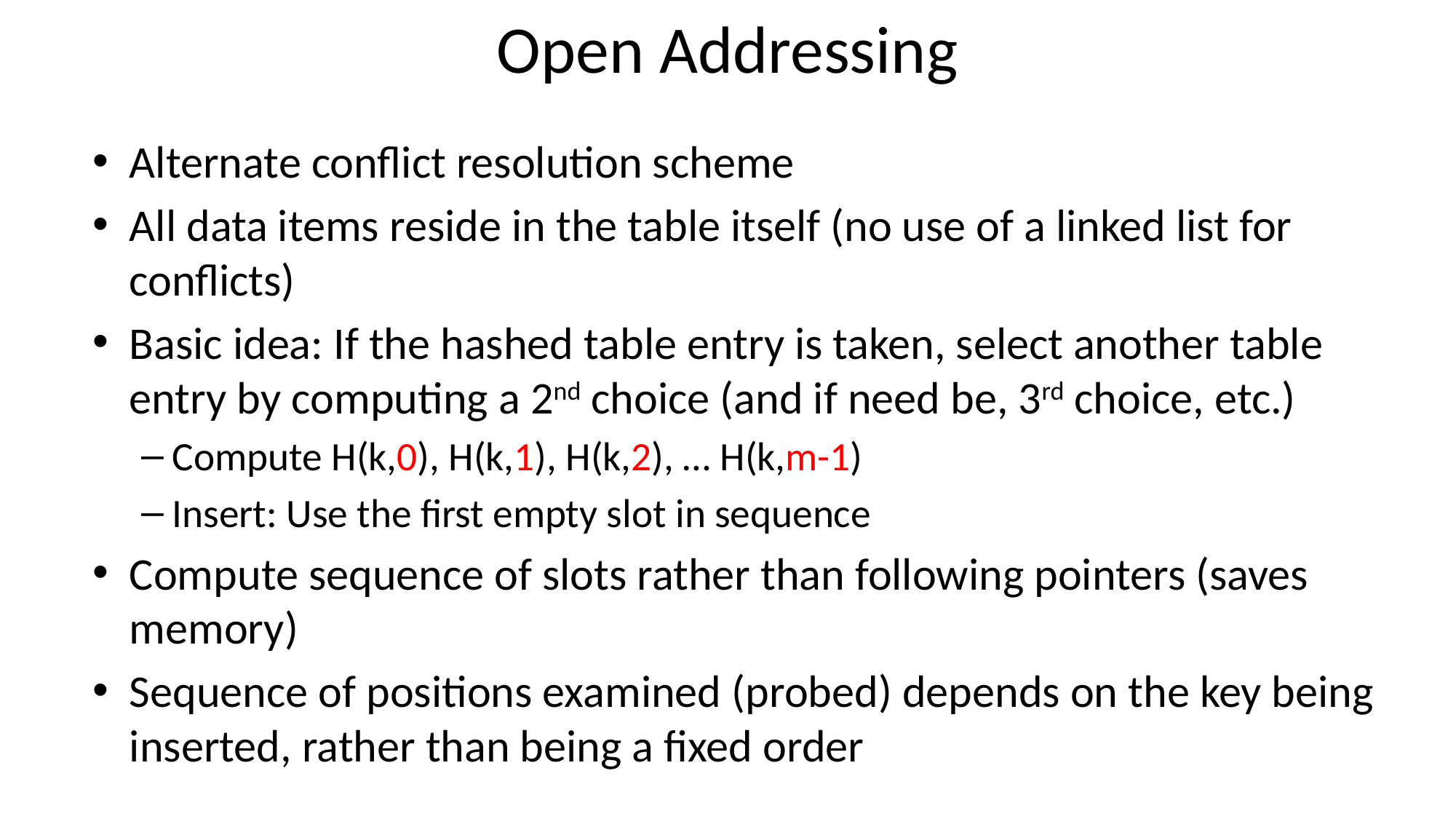

# Open Addressing
Alternate conflict resolution scheme
All data items reside in the table itself (no use of a linked list for conflicts)
Basic idea: If the hashed table entry is taken, select another table entry by computing a 2nd choice (and if need be, 3rd choice, etc.)
Compute H(k,0), H(k,1), H(k,2), … H(k,m-1)
Insert: Use the first empty slot in sequence
Compute sequence of slots rather than following pointers (saves memory)
Sequence of positions examined (probed) depends on the key being inserted, rather than being a fixed order